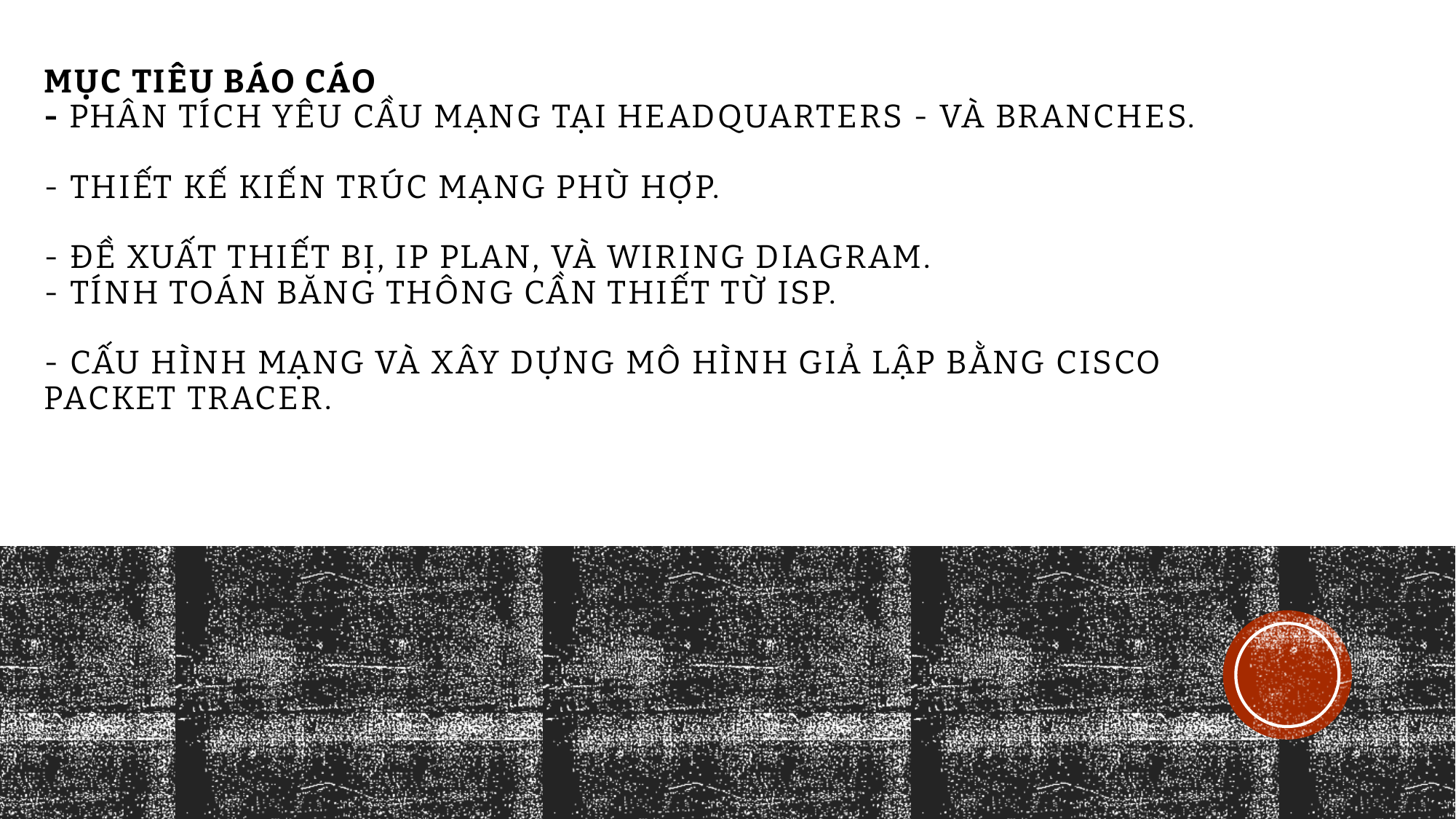

# Mục tiêu báo cáo - Phân tích yêu cầu mạng tại Headquarters - và Branches. - Thiết kế kiến trúc mạng phù hợp. - Đề xuất thiết bị, IP Plan, và Wiring Diagram. - Tính toán băng thông cần thiết từ ISP. - Cấu hình mạng và xây dựng mô hình giả lập bằng Cisco Packet Tracer.